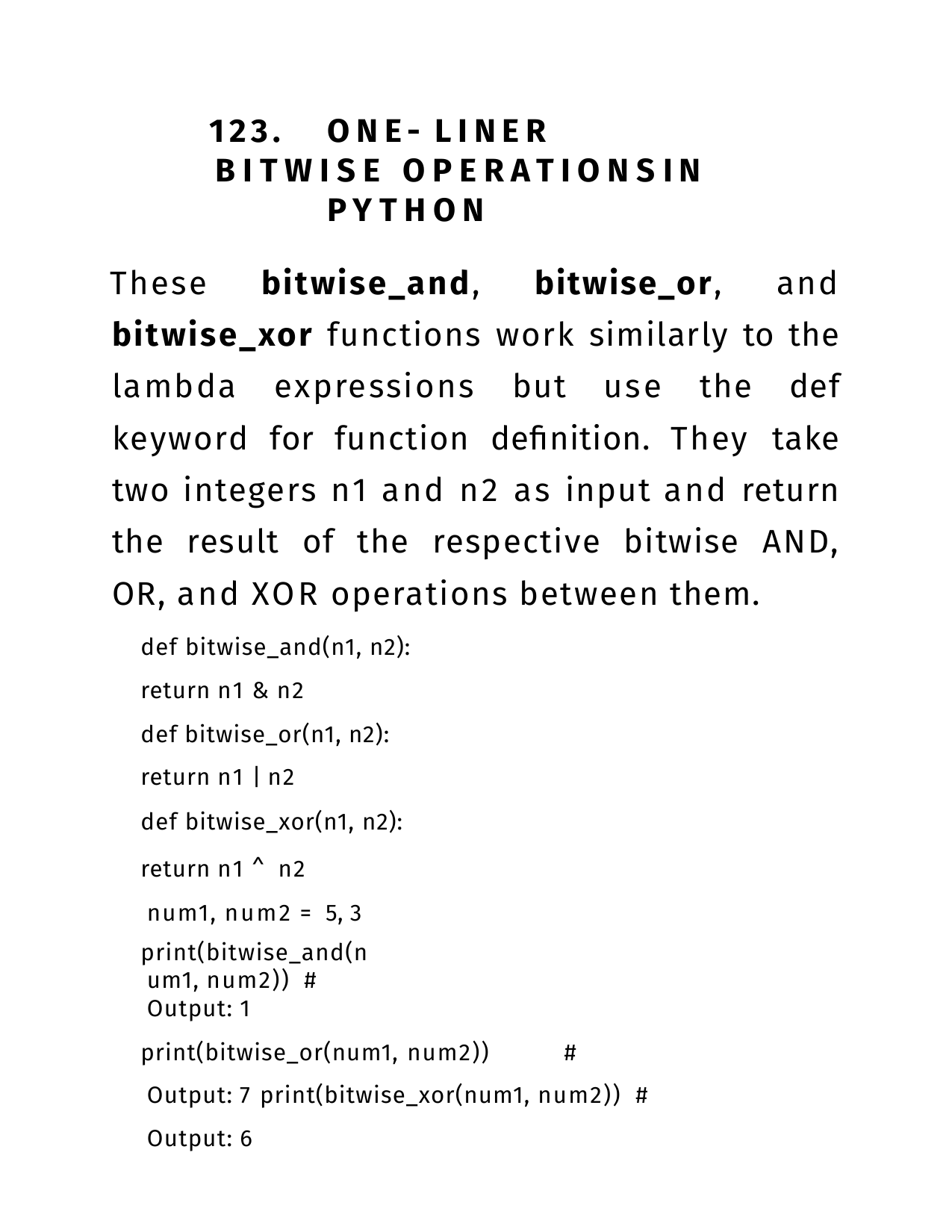

123.	ONE- LINER	 BITWISE OPERATIONS	IN	PYTHON
These   bitwise_and,   bitwise_or,   and bitwise_xor functions work similarly to the lambda   expressions   but   use   the   def keyword for function definition. They  take two integers n1 and n2 as input and return the  result  of  the  respective  bitwise  AND, OR, and XOR operations between them.
def bitwise_and(n1, n2):
return n1 & n2
def bitwise_or(n1, n2):
return n1 | n2
def bitwise_xor(n1, n2):
return n1 ^ n2 num1, num2 = 5, 3
print(bitwise_and(num1, num2))  # Output: 1
print(bitwise_or(num1, num2))	# Output: 7 print(bitwise_xor(num1, num2))  # Output: 6